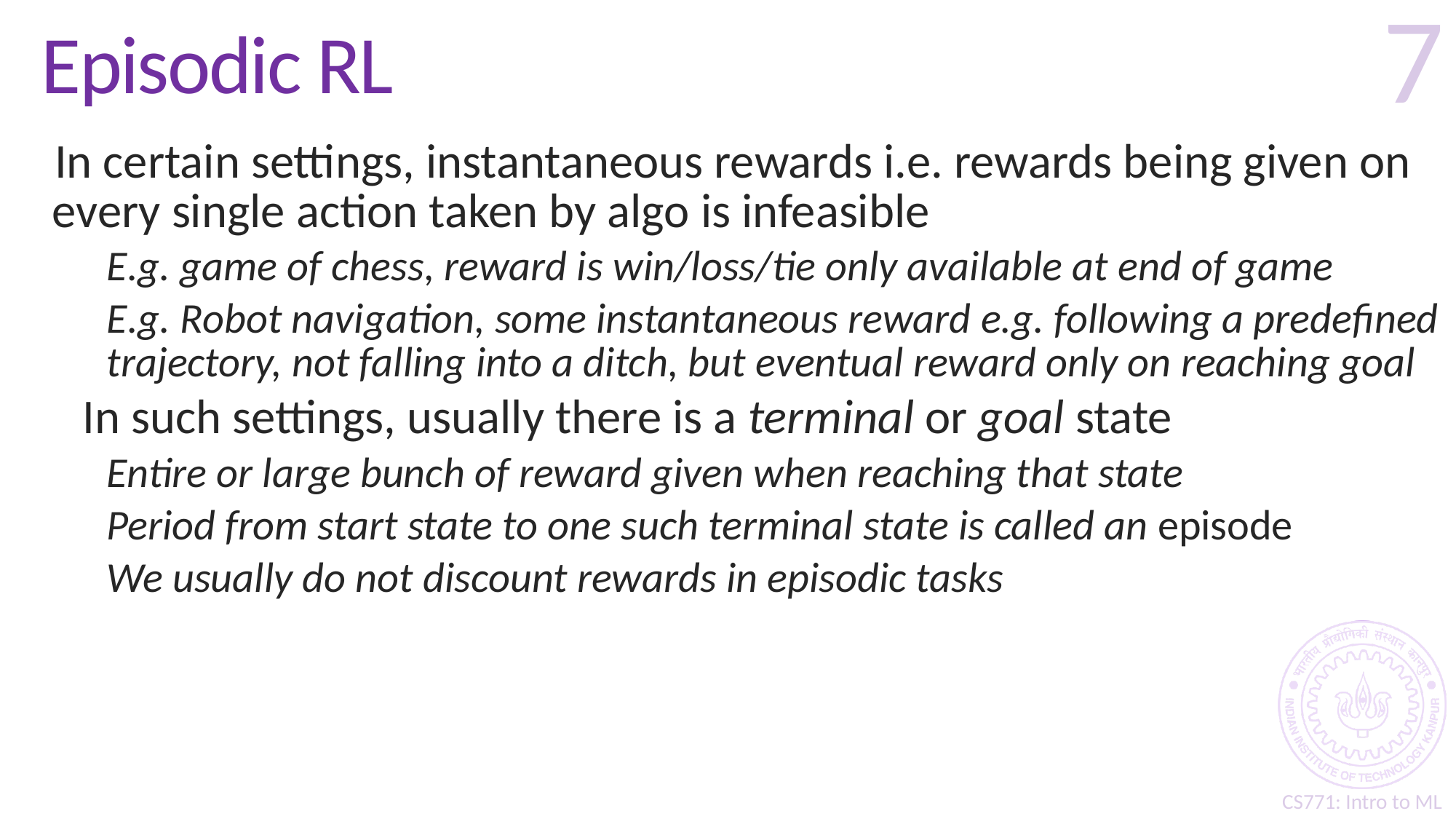

# Episodic RL
7
In certain settings, instantaneous rewards i.e. rewards being given on every single action taken by algo is infeasible
E.g. game of chess, reward is win/loss/tie only available at end of game
E.g. Robot navigation, some instantaneous reward e.g. following a predefined trajectory, not falling into a ditch, but eventual reward only on reaching goal
In such settings, usually there is a terminal or goal state
Entire or large bunch of reward given when reaching that state
Period from start state to one such terminal state is called an episode
We usually do not discount rewards in episodic tasks